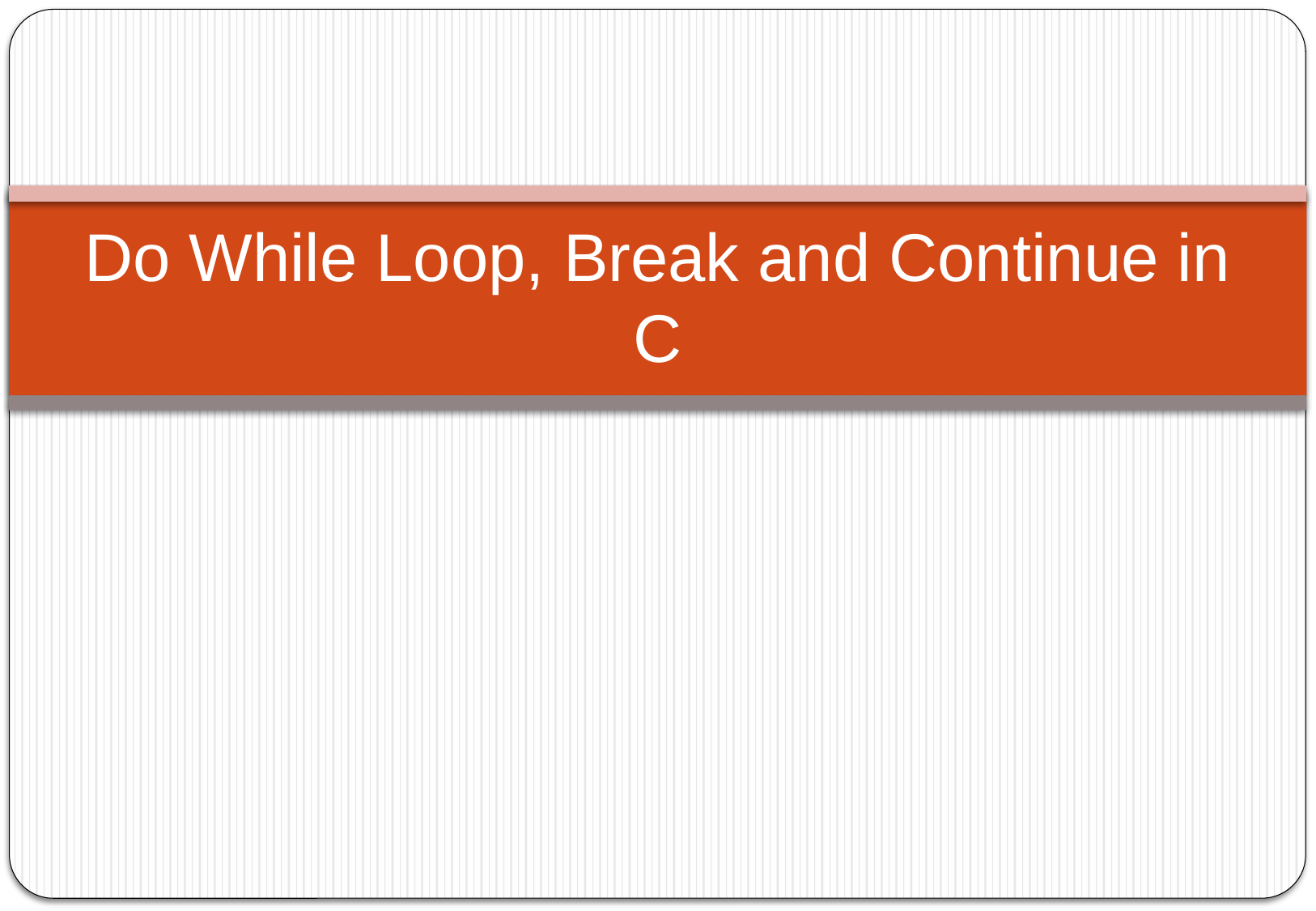

# Do While Loop, Break and Continue in C